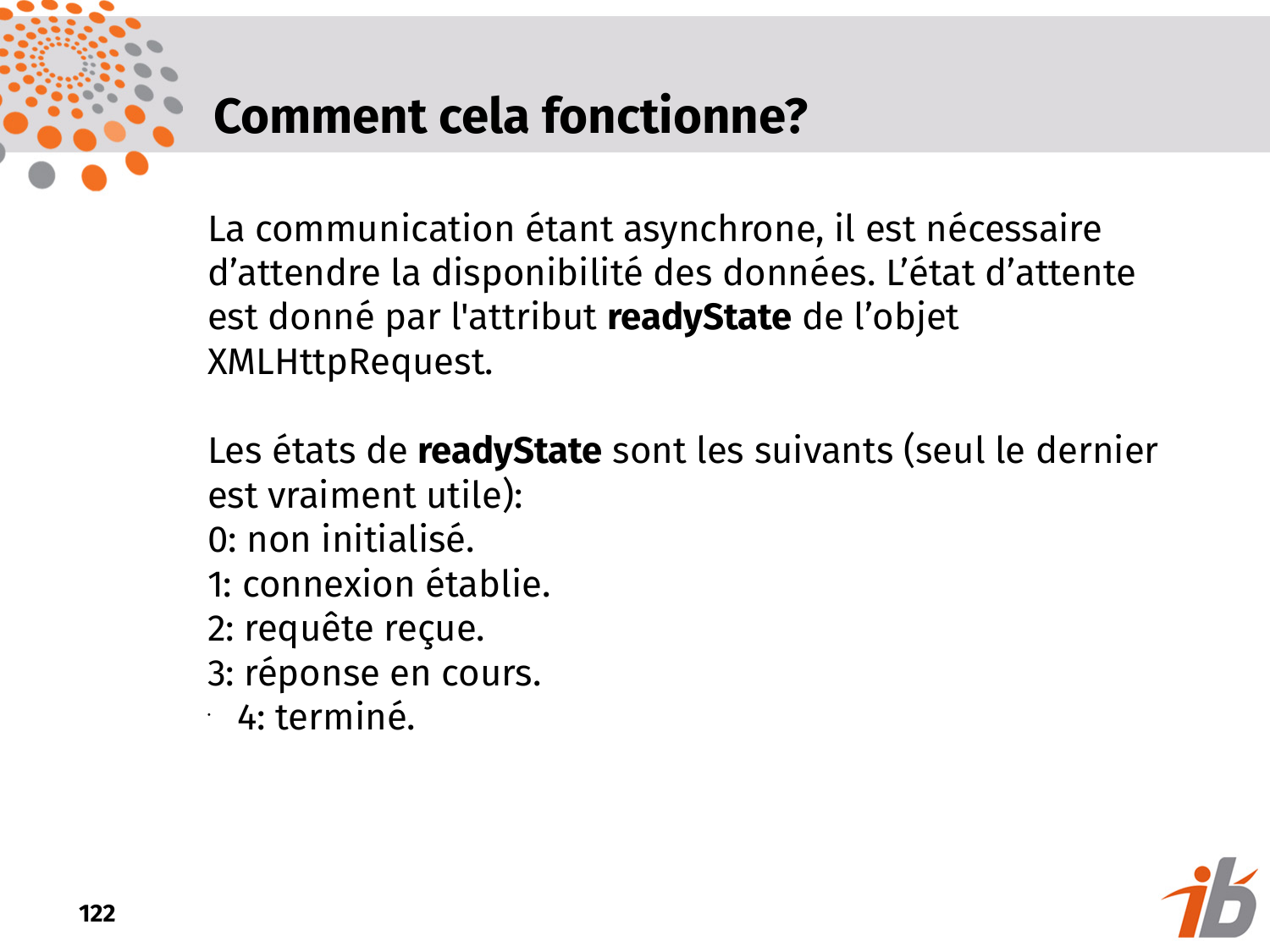

Comment cela fonctionne?
La communication étant asynchrone, il est nécessaire d’attendre la disponibilité des données. L’état d’attente est donné par l'attribut readyState de l’objet XMLHttpRequest.

Les états de readyState sont les suivants (seul le dernier est vraiment utile):
0: non initialisé.
1: connexion établie.
2: requête reçue.
3: réponse en cours.
4: terminé.
122